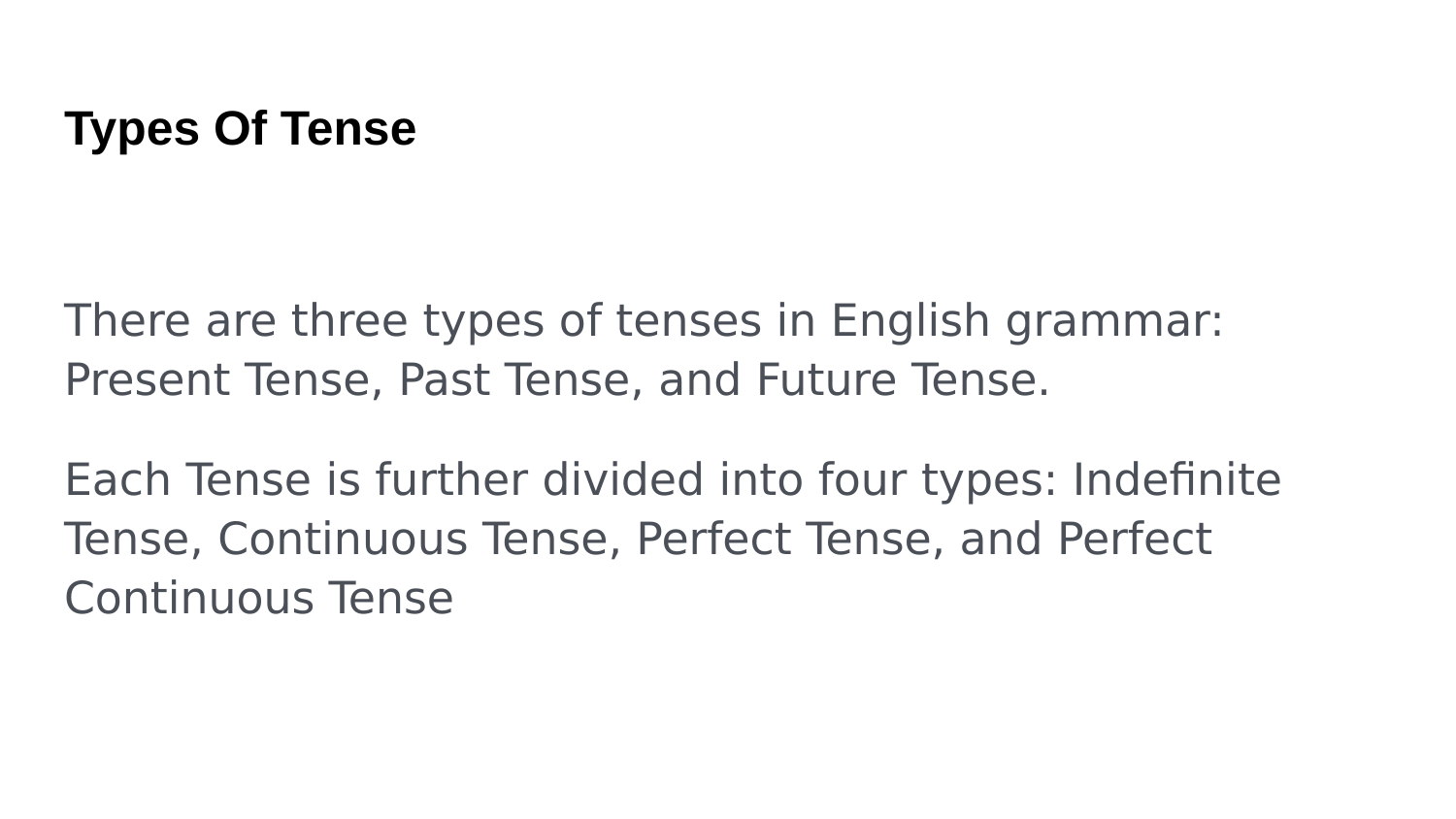

# Types Of Tense

There are three types of tenses in English grammar: Present Tense, Past Tense, and Future Tense.
Each Tense is further divided into four types: Indefinite Tense, Continuous Tense, Perfect Tense, and Perfect Continuous Tense